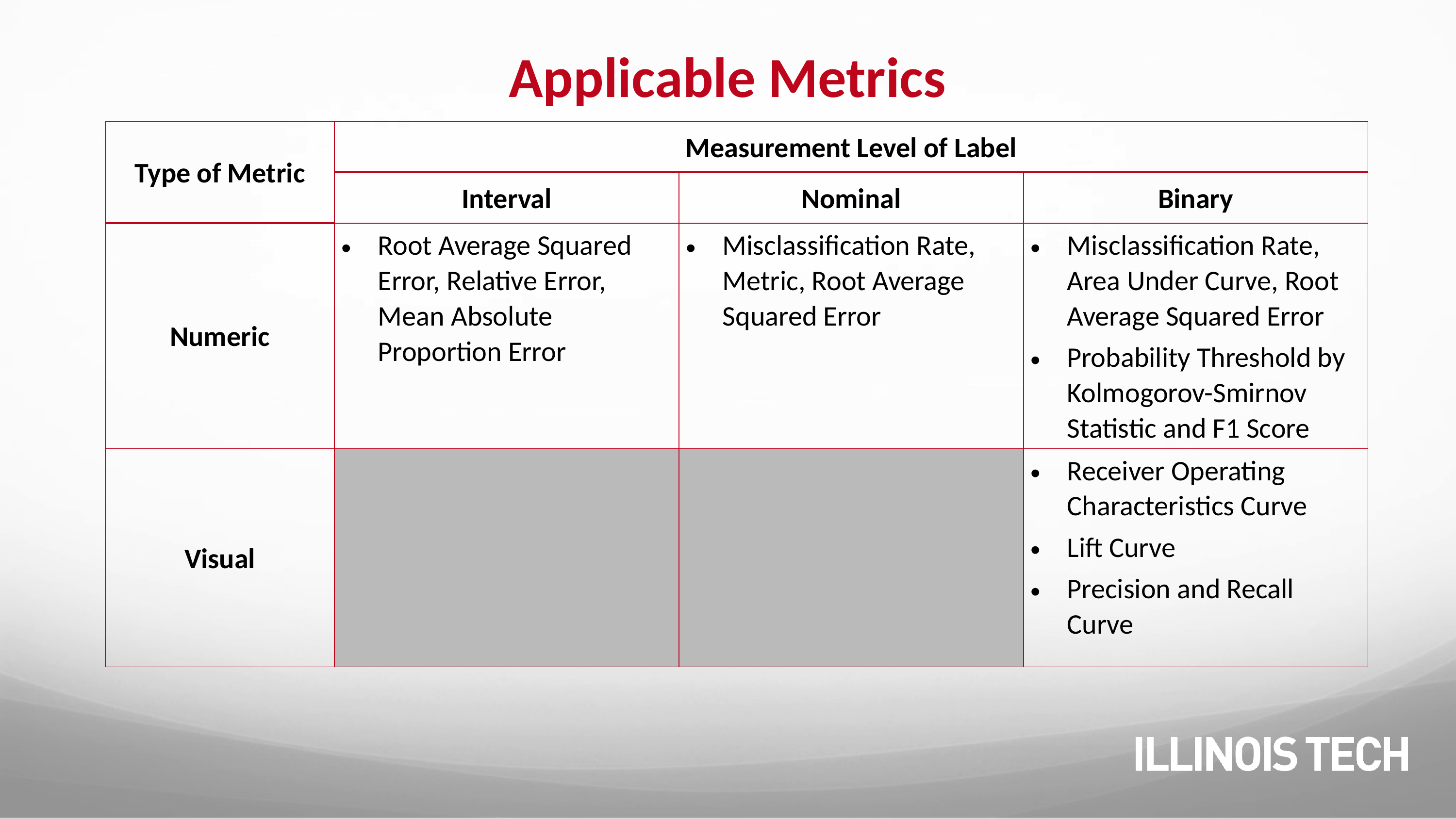

# Applicable Metrics
| Type of Metric | Measurement Level of Label |  |  |
| --- | --- | --- | --- |
|  | Interval | Nominal | Binary |
| Numeric | Root Average Squared Error, Relative Error, Mean Absolute Proportion Error | Misclassification Rate, Metric, Root Average Squared Error | Misclassification Rate, Area Under Curve, Root Average Squared Error Probability Threshold by Kolmogorov-Smirnov Statistic and F1 Score |
| Visual |  |  | Receiver Operating Characteristics Curve Lift Curve Precision and Recall Curve |